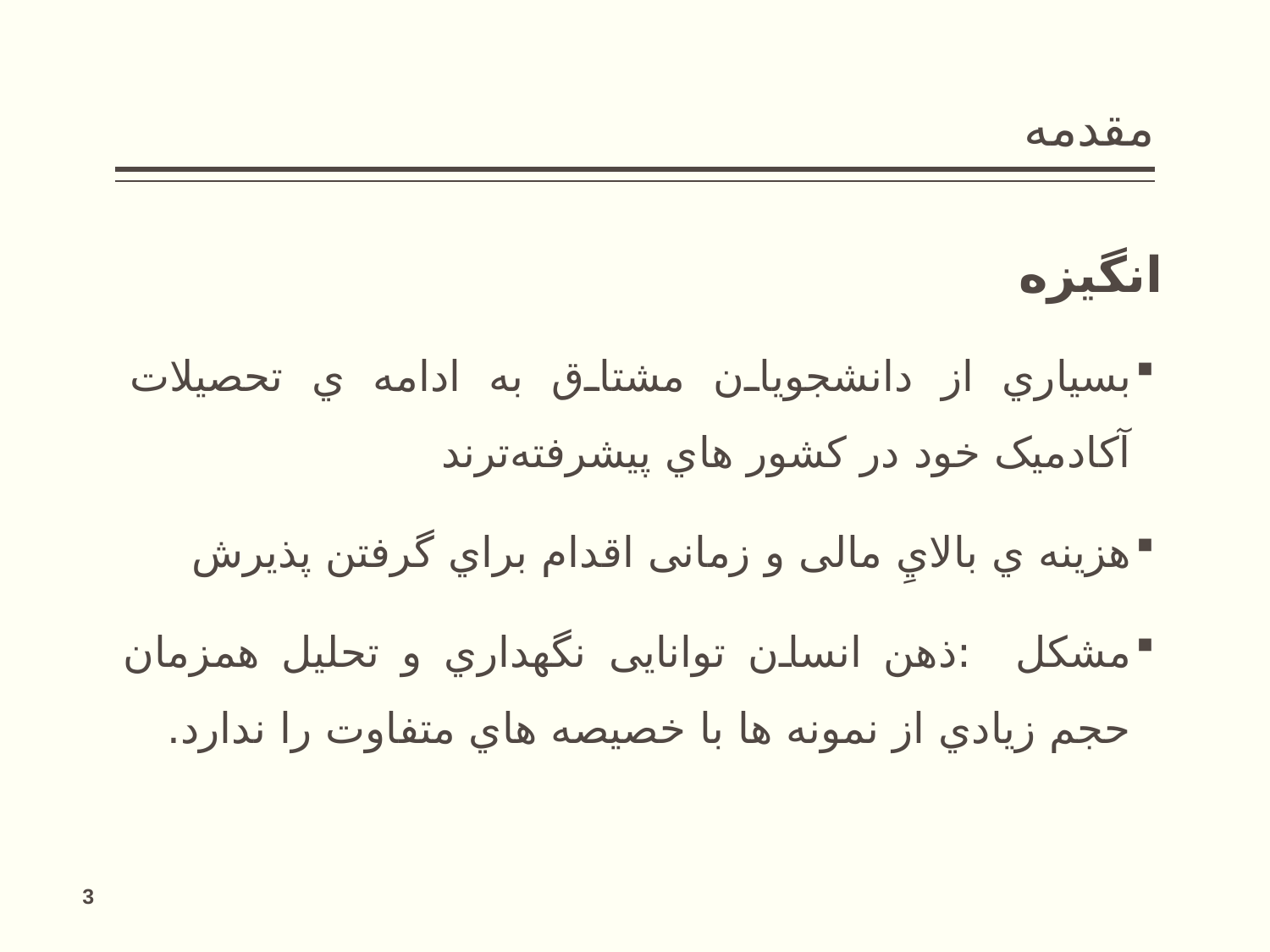

# مقدمه
ﺑﺴﯿﺎري از داﻧﺸﺠﻮﯾﺎن ﻣﺸﺘﺎق ﺑﻪ اداﻣﻪ ي ﺗﺤﺼﯿﻼت آﮐﺎدﻣﯿﮏ ﺧﻮد در ﮐﺸﻮر ﻫﺎي ﭘﯿﺸﺮﻓﺘﻪﺗﺮند
ﻫﺰﯾﻨﻪ ي ﺑﺎﻻيِ ﻣﺎﻟﯽ و زﻣﺎﻧﯽ اﻗﺪام ﺑﺮاي ﮔﺮﻓﺘﻦ ﭘﺬﯾﺮش
ﻣﺸﮑﻞ  :ذﻫﻦ اﻧﺴﺎن ﺗﻮاﻧﺎﯾﯽ ﻧﮕﻬﺪاري و ﺗﺤﻠﯿﻞ ﻫﻤﺰﻣﺎن ﺣﺠﻢ زﯾﺎدي از ﻧﻤﻮﻧﻪ ﻫﺎ ﺑﺎ ﺧﺼﯿﺼﻪ ﻫﺎي ﻣﺘﻔﺎوت را ﻧﺪارد.
انگیزه
3